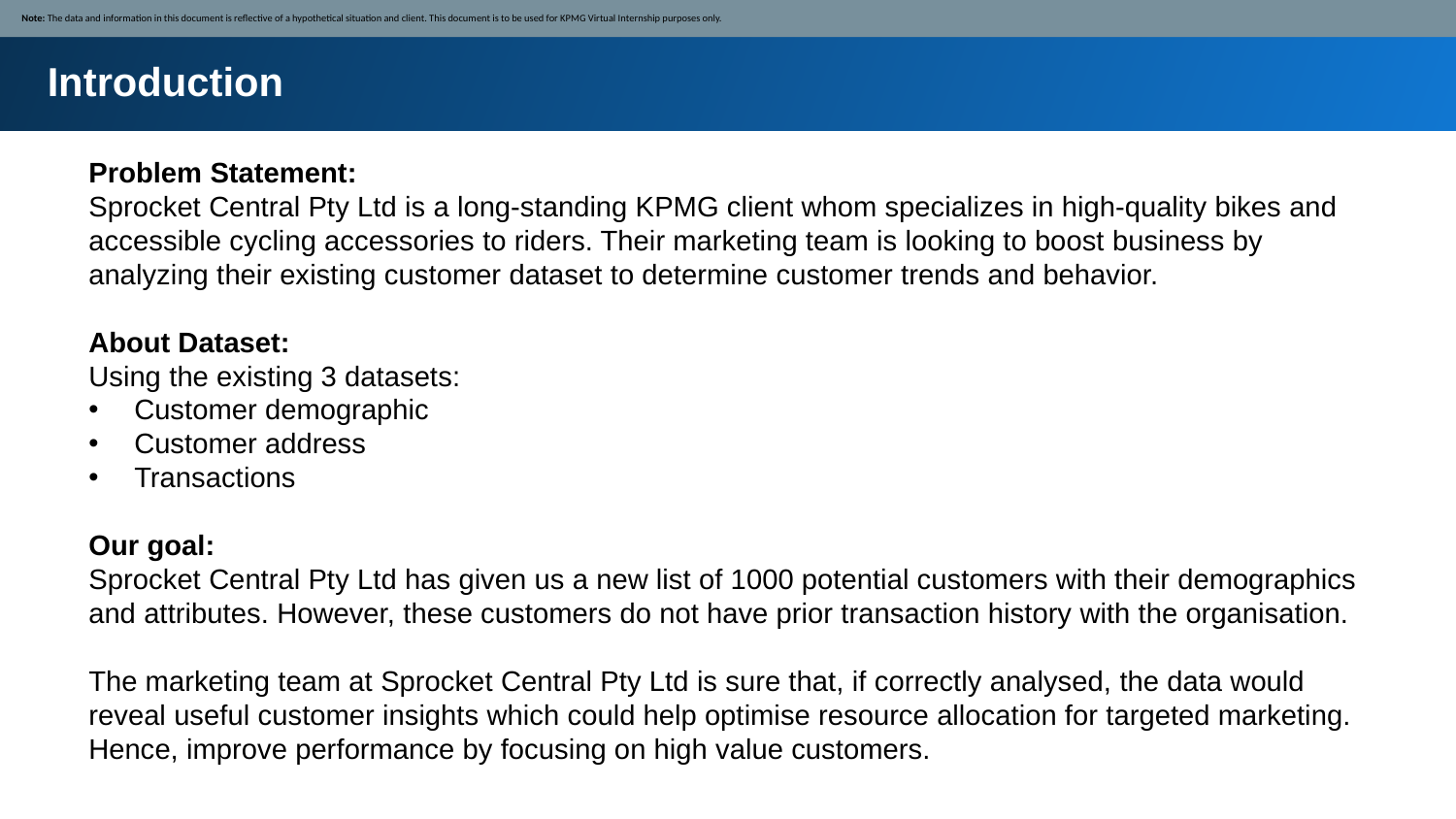

Note: The data and information in this document is reflective of a hypothetical situation and client. This document is to be used for KPMG Virtual Internship purposes only.
Introduction
Problem Statement:
Sprocket Central Pty Ltd is a long-standing KPMG client whom specializes in high-quality bikes and accessible cycling accessories to riders. Their marketing team is looking to boost business by analyzing their existing customer dataset to determine customer trends and behavior.

About Dataset:
Using the existing 3 datasets:
Customer demographic
Customer address
Transactions

Our goal:
Sprocket Central Pty Ltd has given us a new list of 1000 potential customers with their demographics and attributes. However, these customers do not have prior transaction history with the organisation.

The marketing team at Sprocket Central Pty Ltd is sure that, if correctly analysed, the data would reveal useful customer insights which could help optimise resource allocation for targeted marketing. Hence, improve performance by focusing on high value customers.